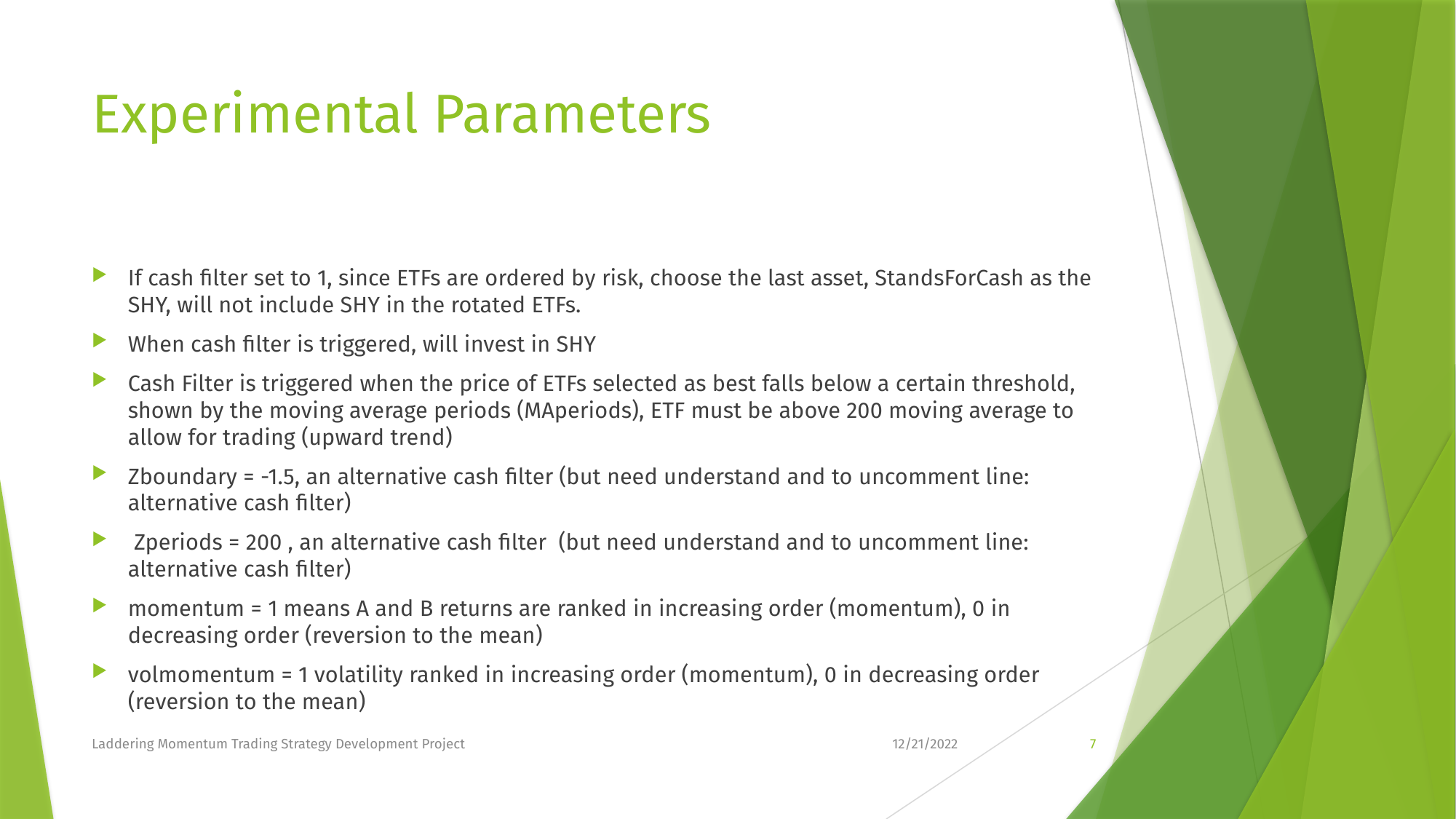

# Experimental Parameters
If cash filter set to 1, since ETFs are ordered by risk, choose the last asset, StandsForCash as the SHY, will not include SHY in the rotated ETFs.
When cash filter is triggered, will invest in SHY
Cash Filter is triggered when the price of ETFs selected as best falls below a certain threshold, shown by the moving average periods (MAperiods), ETF must be above 200 moving average to allow for trading (upward trend)
Zboundary = -1.5, an alternative cash filter (but need understand and to uncomment line: alternative cash filter)
 Zperiods = 200 , an alternative cash filter  (but need understand and to uncomment line: alternative cash filter)
momentum = 1 means A and B returns are ranked in increasing order (momentum), 0 in decreasing order (reversion to the mean)
volmomentum = 1 volatility ranked in increasing order (momentum), 0 in decreasing order (reversion to the mean)
Laddering Momentum Trading Strategy Development Project
12/21/2022
7